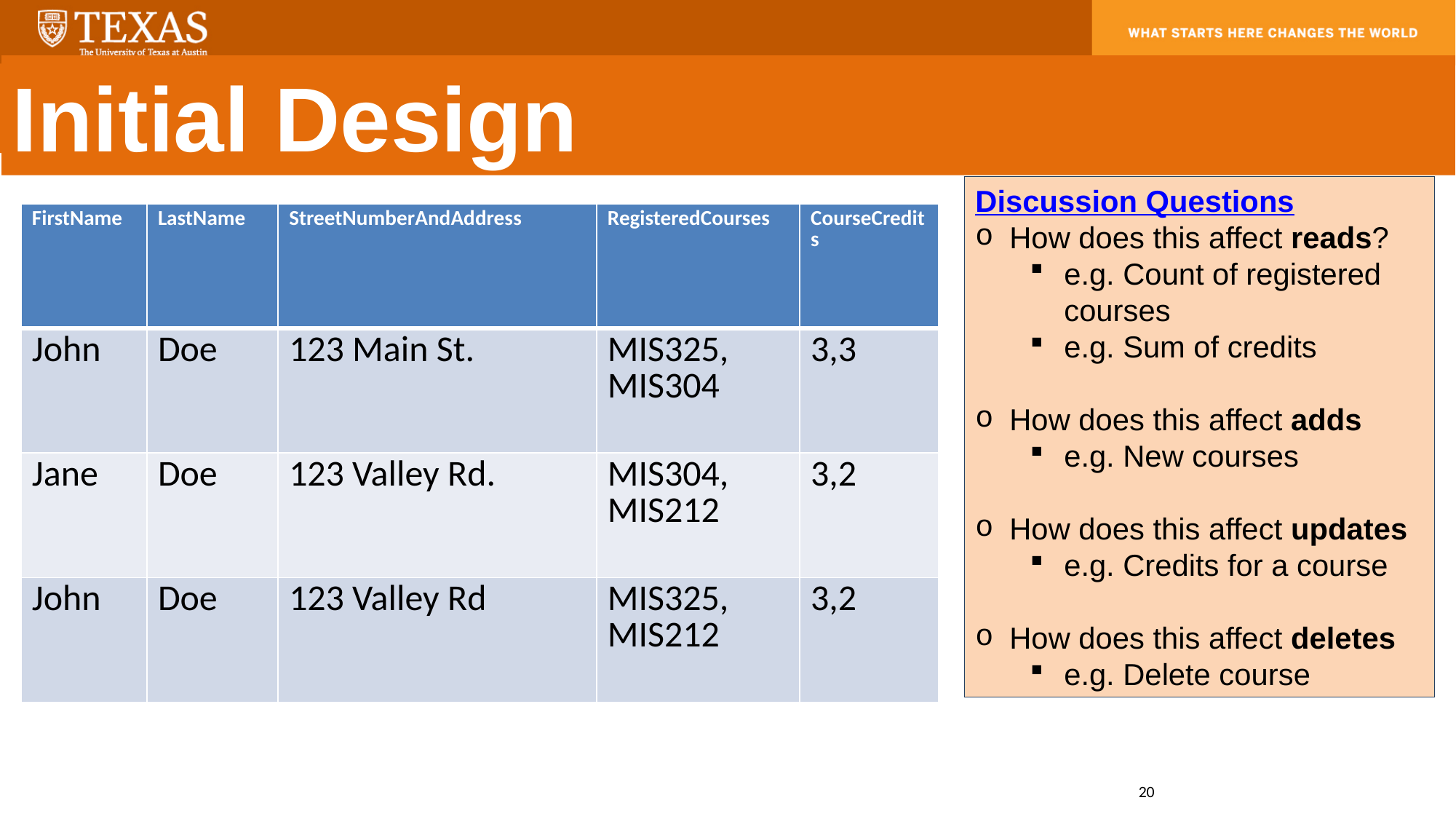

Initial Design

Discussion Questions
How does this affect reads?
e.g. Count of registered courses
e.g. Sum of credits

How does this affect adds
e.g. New courses

How does this affect updates
e.g. Credits for a course

How does this affect deletes
e.g. Delete course
| FirstName | LastName | StreetNumberAndAddress | RegisteredCourses | CourseCredits |
| --- | --- | --- | --- | --- |
| John | Doe | 123 Main St. | MIS325, MIS304 | 3,3 |
| Jane | Doe | 123 Valley Rd. | MIS304, MIS212 | 3,2 |
| John | Doe | 123 Valley Rd | MIS325, MIS212 | 3,2 |
20